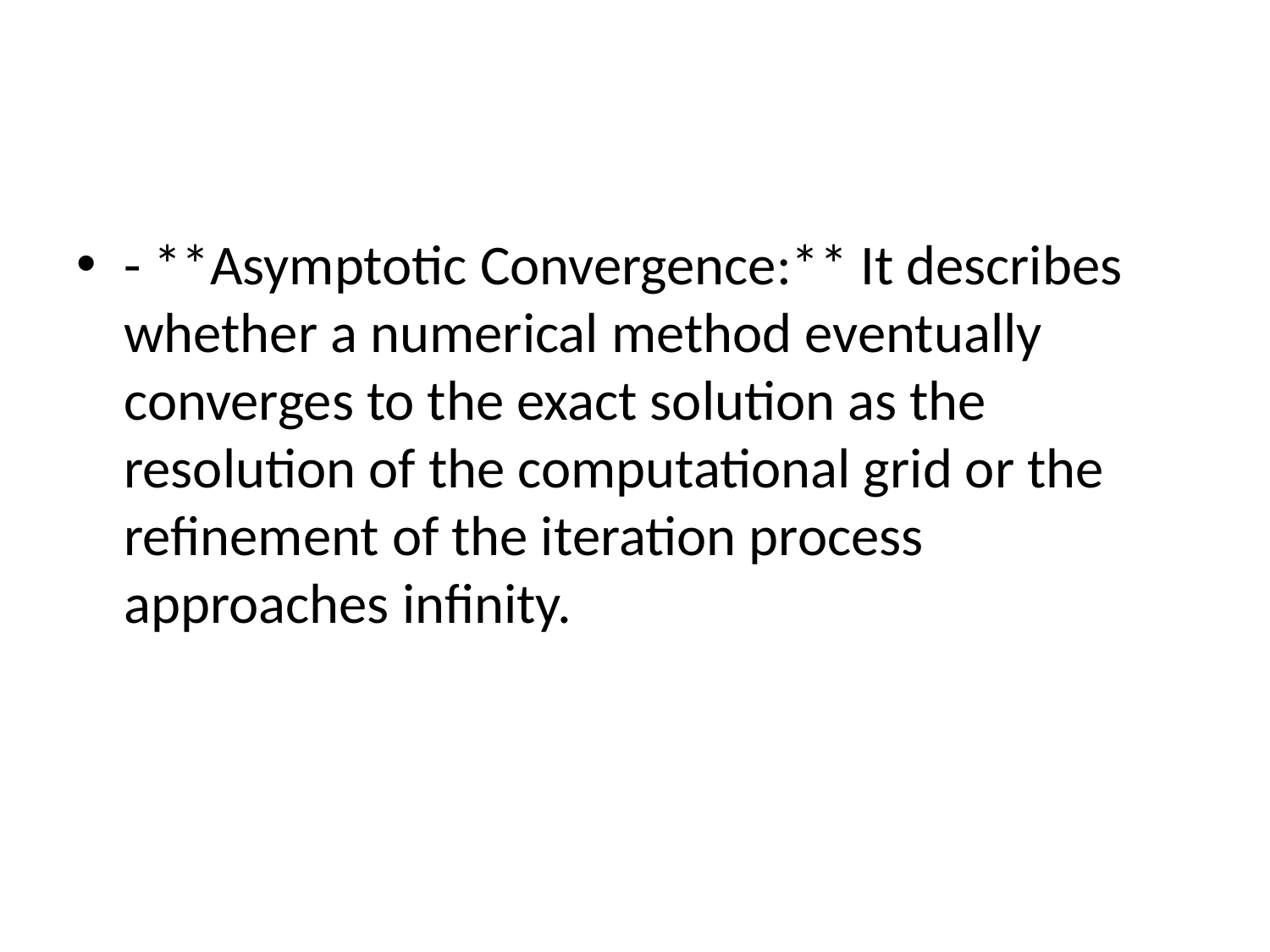

#
- **Asymptotic Convergence:** It describes whether a numerical method eventually converges to the exact solution as the resolution of the computational grid or the refinement of the iteration process approaches infinity.